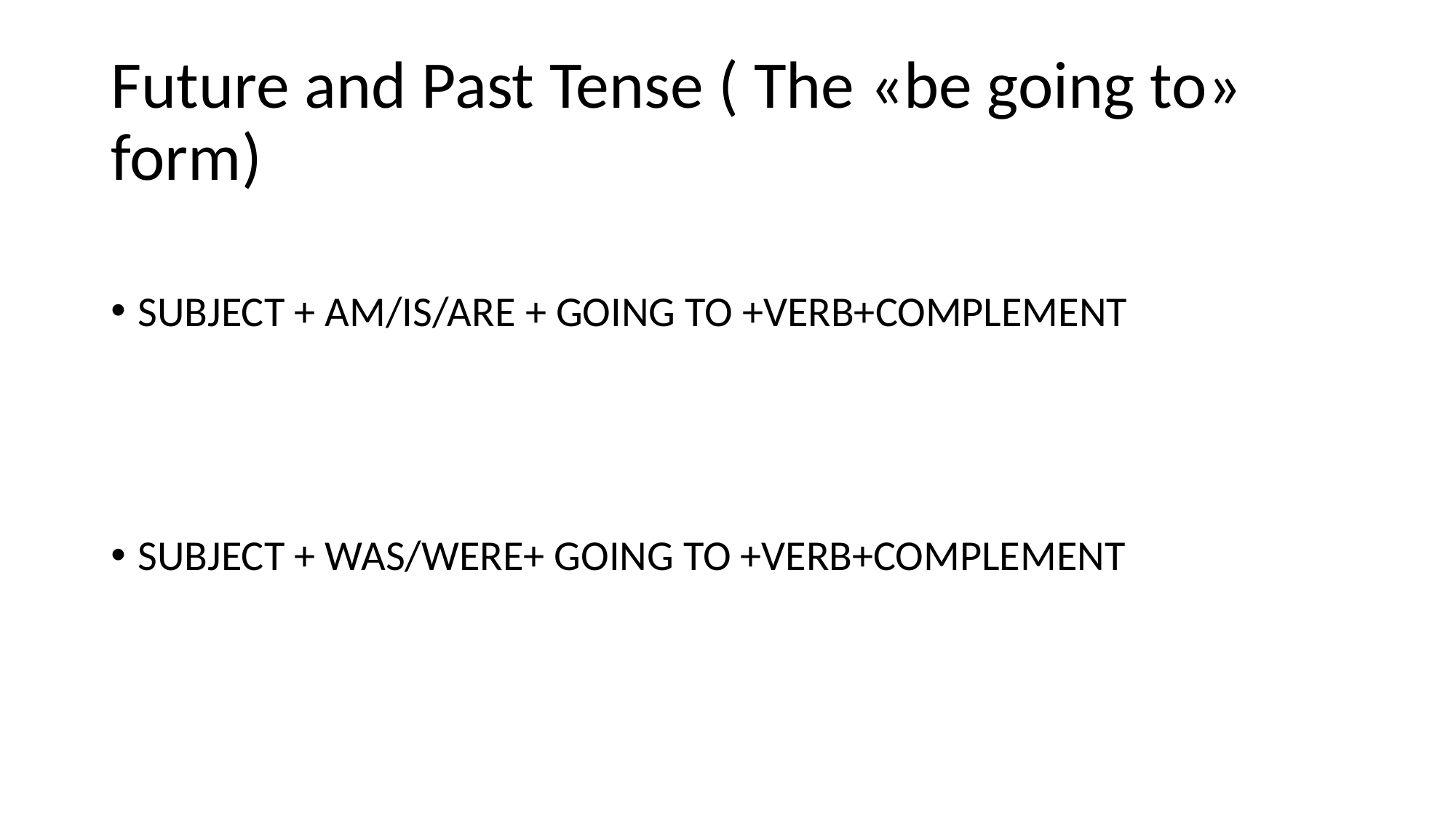

# Future and Past Tense ( The «be going to» form)

SUBJECT + AM/IS/ARE + GOING TO +VERB+COMPLEMENT

SUBJECT + WAS/WERE+ GOING TO +VERB+COMPLEMENT